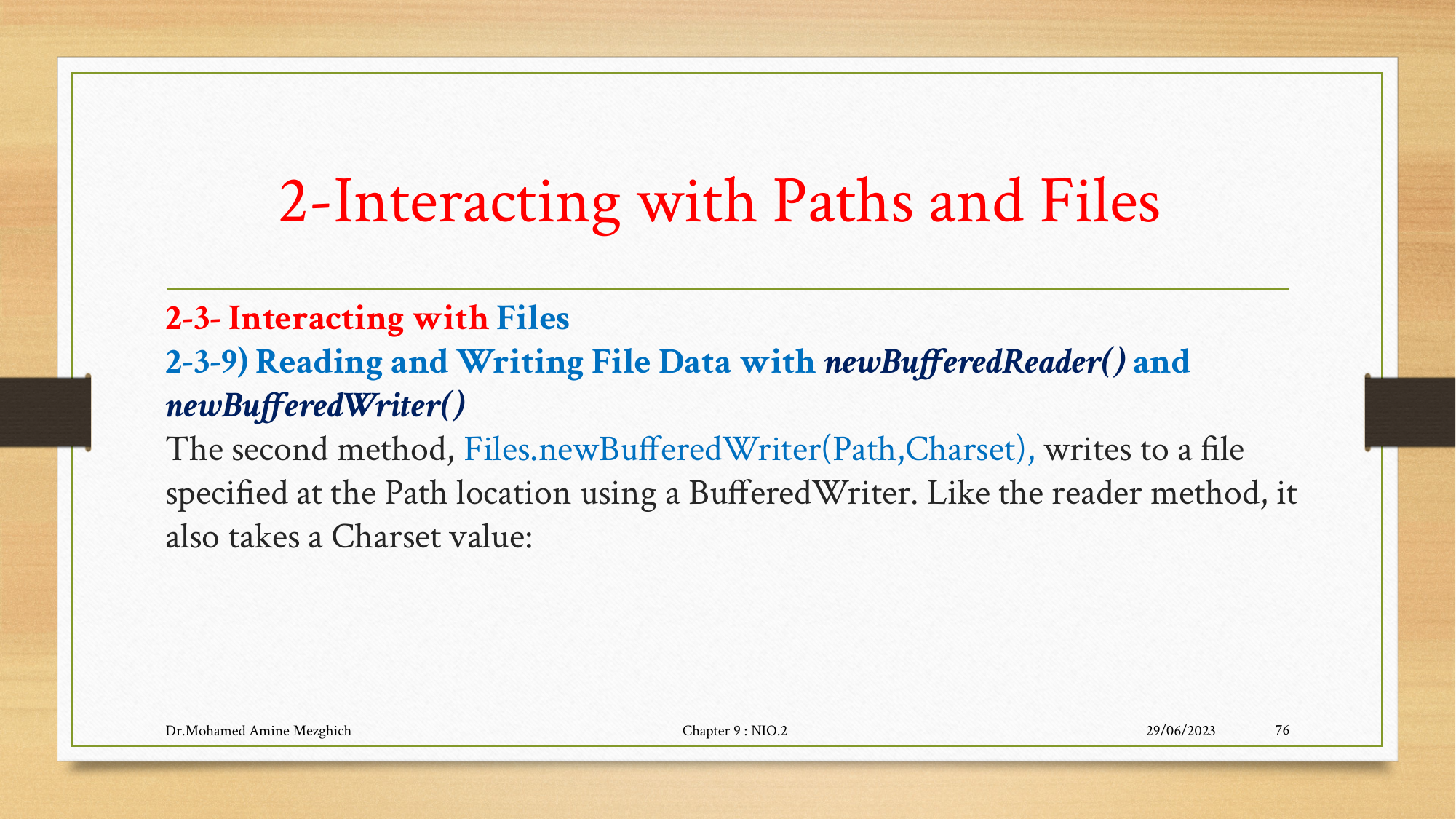

# 2-Interacting with Paths and Files
2-3- Interacting with Files
2-3-9) Reading and Writing File Data with newBufferedReader() and
newBufferedWriter()
The second method, Files.newBufferedWriter(Path,Charset), writes to a file specified at the Path location using a BufferedWriter. Like the reader method, it also takes a Charset value:
Dr.Mohamed Amine Mezghich                                                                                                Chapter 9 : NIO.2
29/06/2023
76